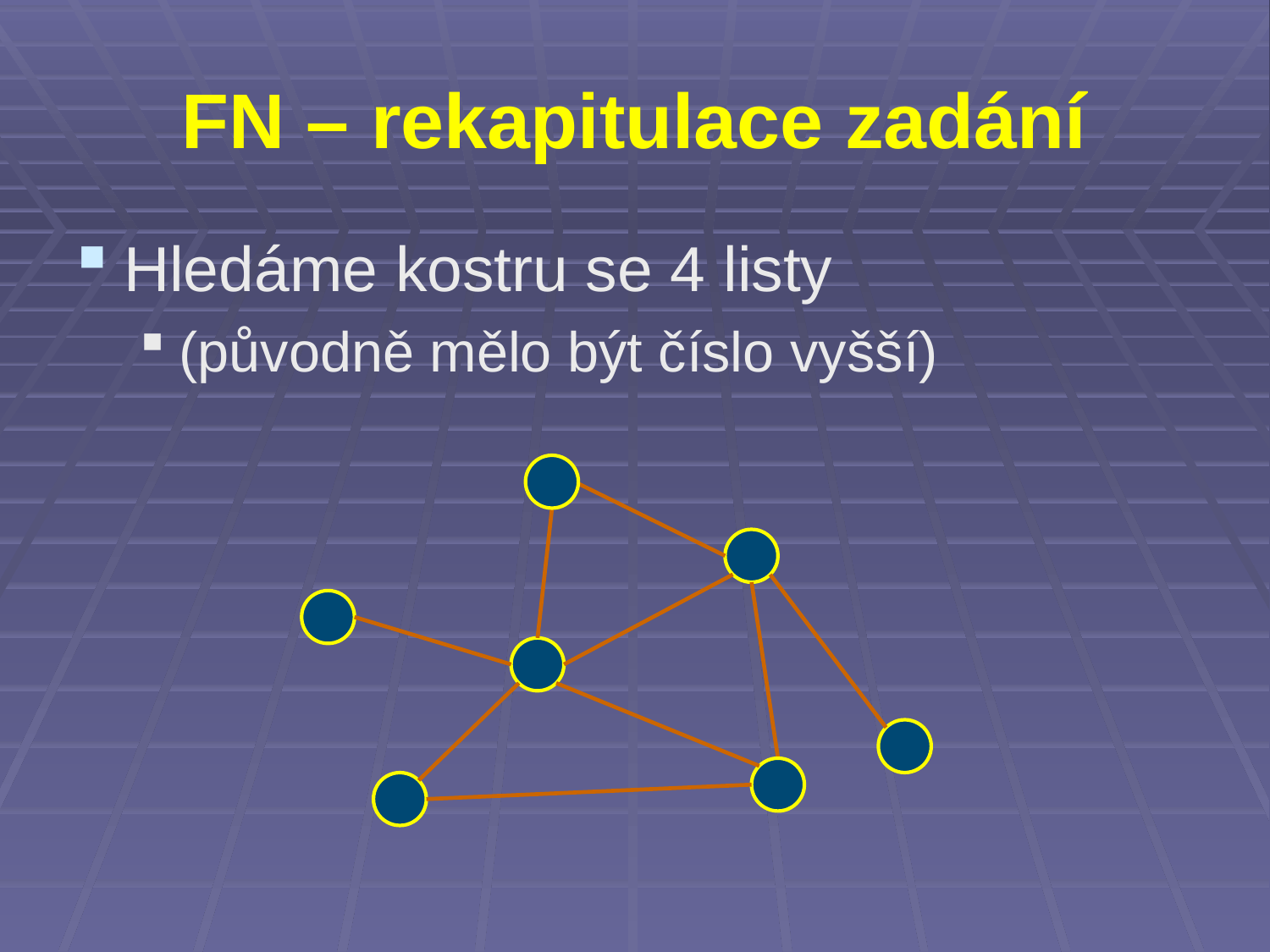

# FN – rekapitulace zadání
Hledáme kostru se 4 listy
(původně mělo být číslo vyšší)